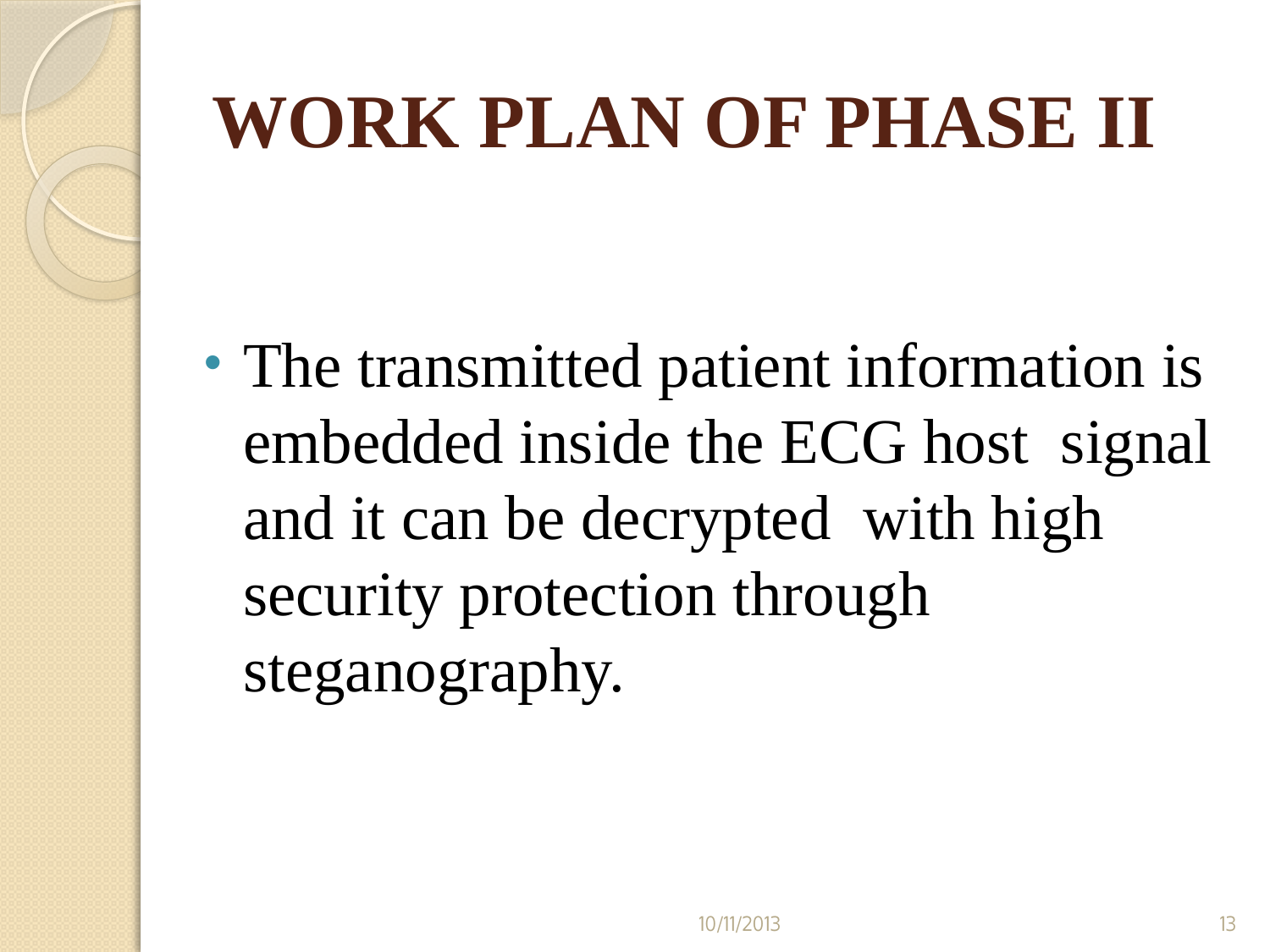

# WORK PLAN OF PHASE II
The transmitted patient information is embedded inside the ECG host  signal and it can be decrypted  with high security protection through steganography.
10/11/2013
13